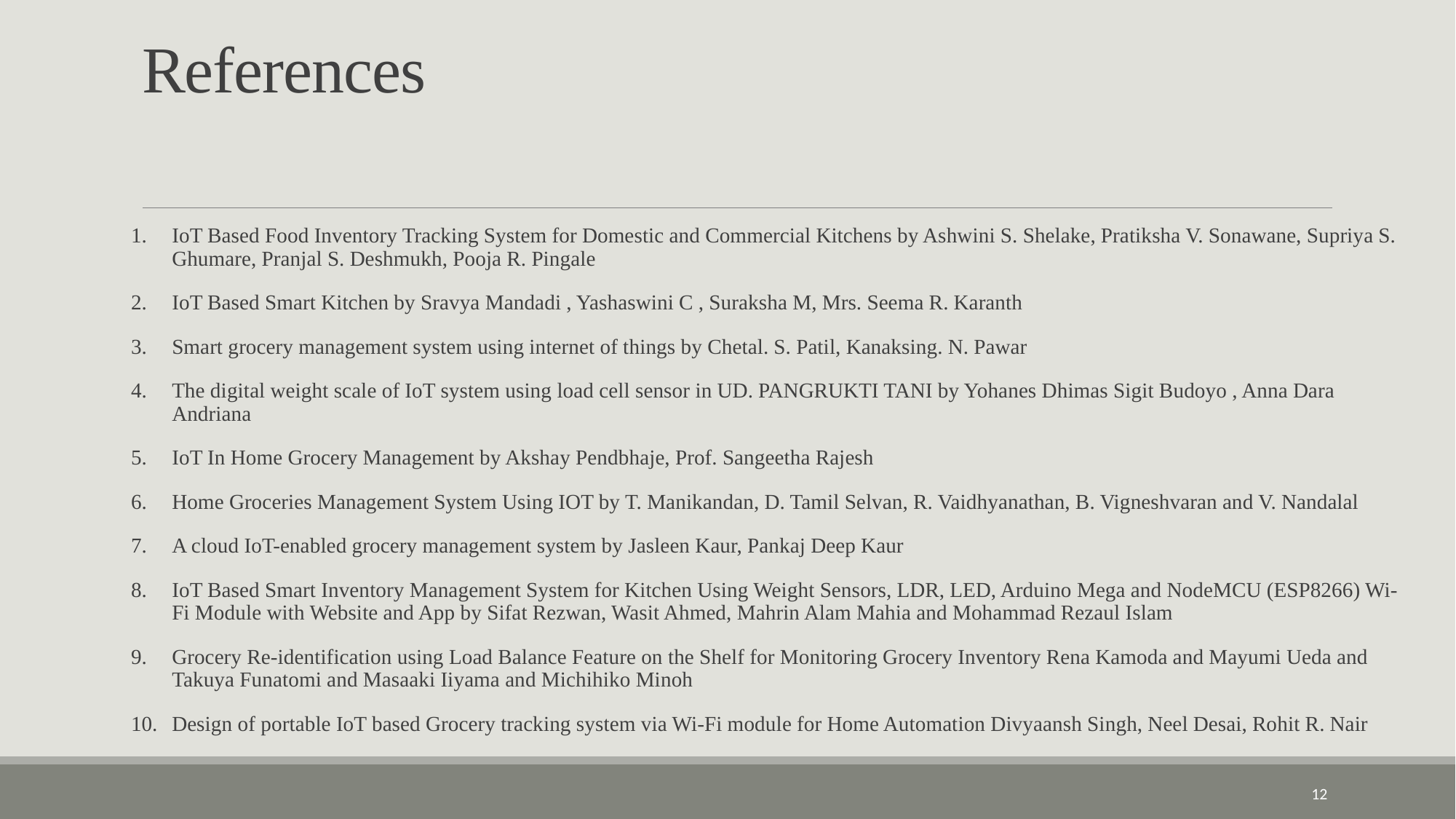

# References
IoT Based Food Inventory Tracking System for Domestic and Commercial Kitchens by Ashwini S. Shelake, Pratiksha V. Sonawane, Supriya S. Ghumare, Pranjal S. Deshmukh, Pooja R. Pingale
IoT Based Smart Kitchen by Sravya Mandadi , Yashaswini C , Suraksha M, Mrs. Seema R. Karanth
Smart grocery management system using internet of things by Chetal. S. Patil, Kanaksing. N. Pawar
The digital weight scale of IoT system using load cell sensor in UD. PANGRUKTI TANI by Yohanes Dhimas Sigit Budoyo , Anna Dara Andriana
IoT In Home Grocery Management by Akshay Pendbhaje, Prof. Sangeetha Rajesh
Home Groceries Management System Using IOT by T. Manikandan, D. Tamil Selvan, R. Vaidhyanathan, B. Vigneshvaran and V. Nandalal
A cloud IoT-enabled grocery management system by Jasleen Kaur, Pankaj Deep Kaur
IoT Based Smart Inventory Management System for Kitchen Using Weight Sensors, LDR, LED, Arduino Mega and NodeMCU (ESP8266) Wi-Fi Module with Website and App by Sifat Rezwan, Wasit Ahmed, Mahrin Alam Mahia and Mohammad Rezaul Islam
Grocery Re-identification using Load Balance Feature on the Shelf for Monitoring Grocery Inventory Rena Kamoda and Mayumi Ueda and Takuya Funatomi and Masaaki Iiyama and Michihiko Minoh
Design of portable IoT based Grocery tracking system via Wi-Fi module for Home Automation Divyaansh Singh, Neel Desai, Rohit R. Nair
12